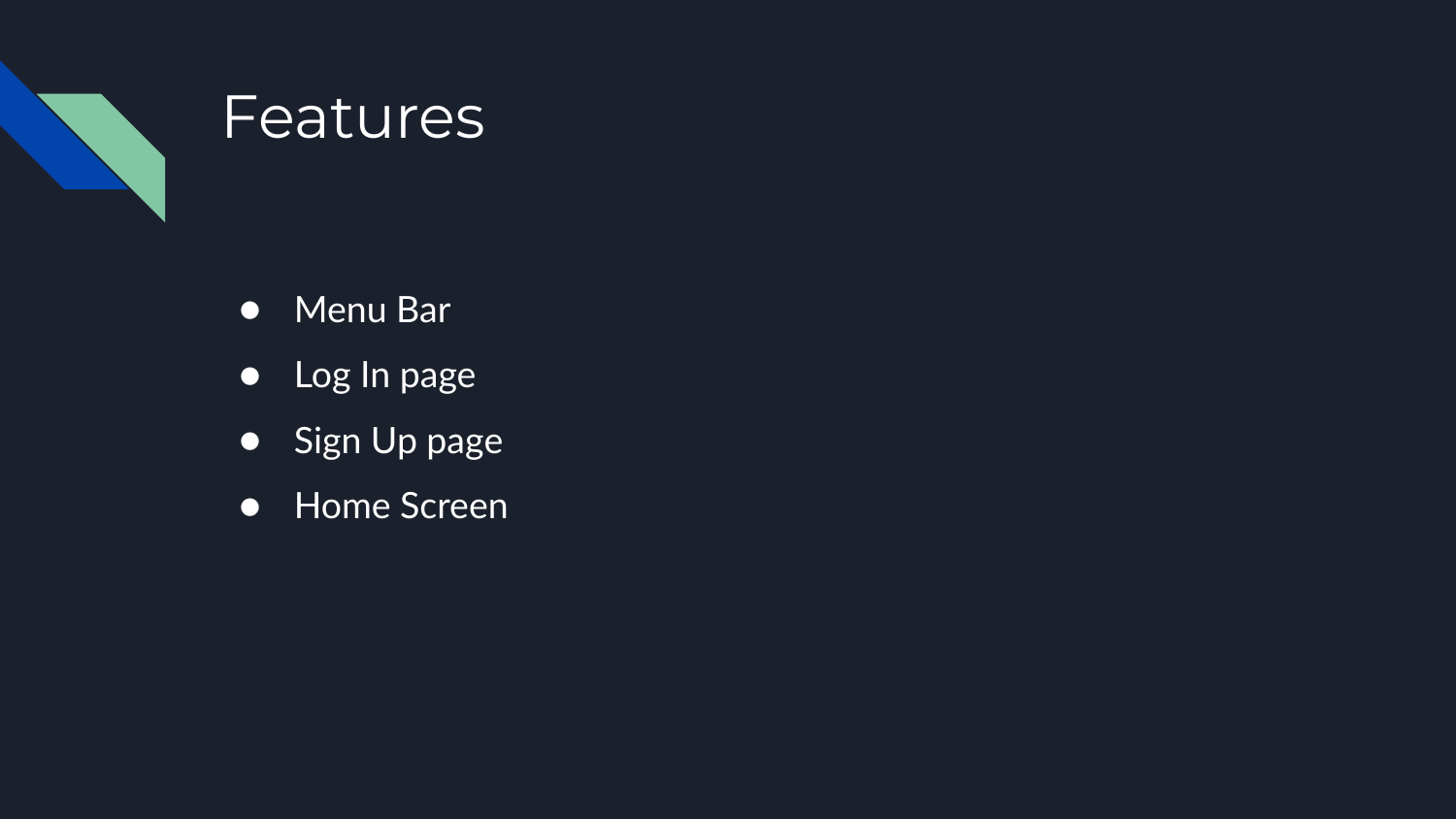

# Features
Menu Bar
Log In page
Sign Up page
Home Screen